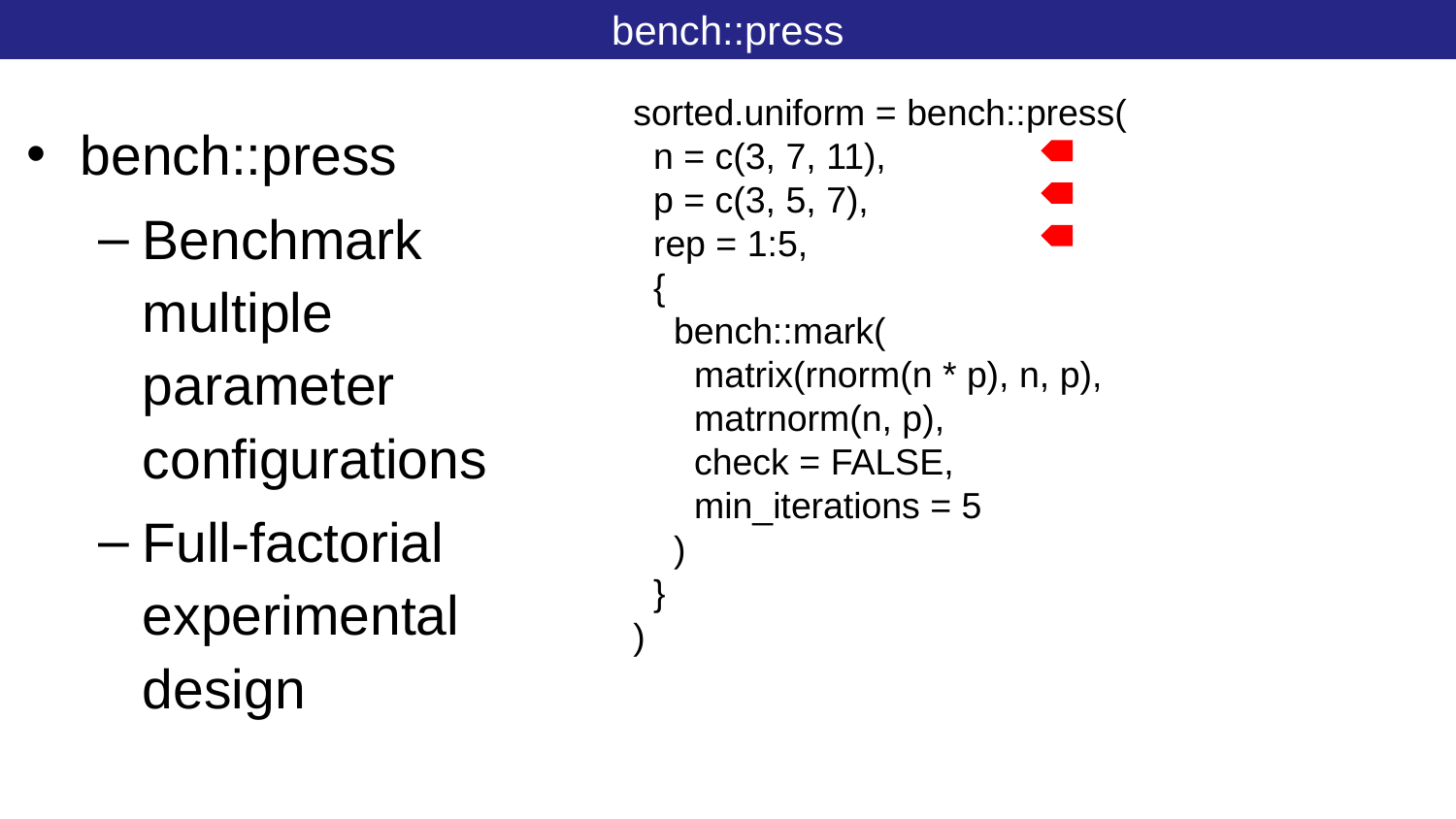

# bench::press
26
sorted.uniform = bench::press(
  n = c(3, 7, 11),
  p = c(3, 5, 7),
  rep = 1:5,
  {
    bench::mark(
      matrix(rnorm(n * p), n, p),
      matrnorm(n, p),
      check = FALSE,
      min_iterations = 5
    )
  }
)

bench::press
Benchmark multiple parameter configurations
Full-factorial experimental design